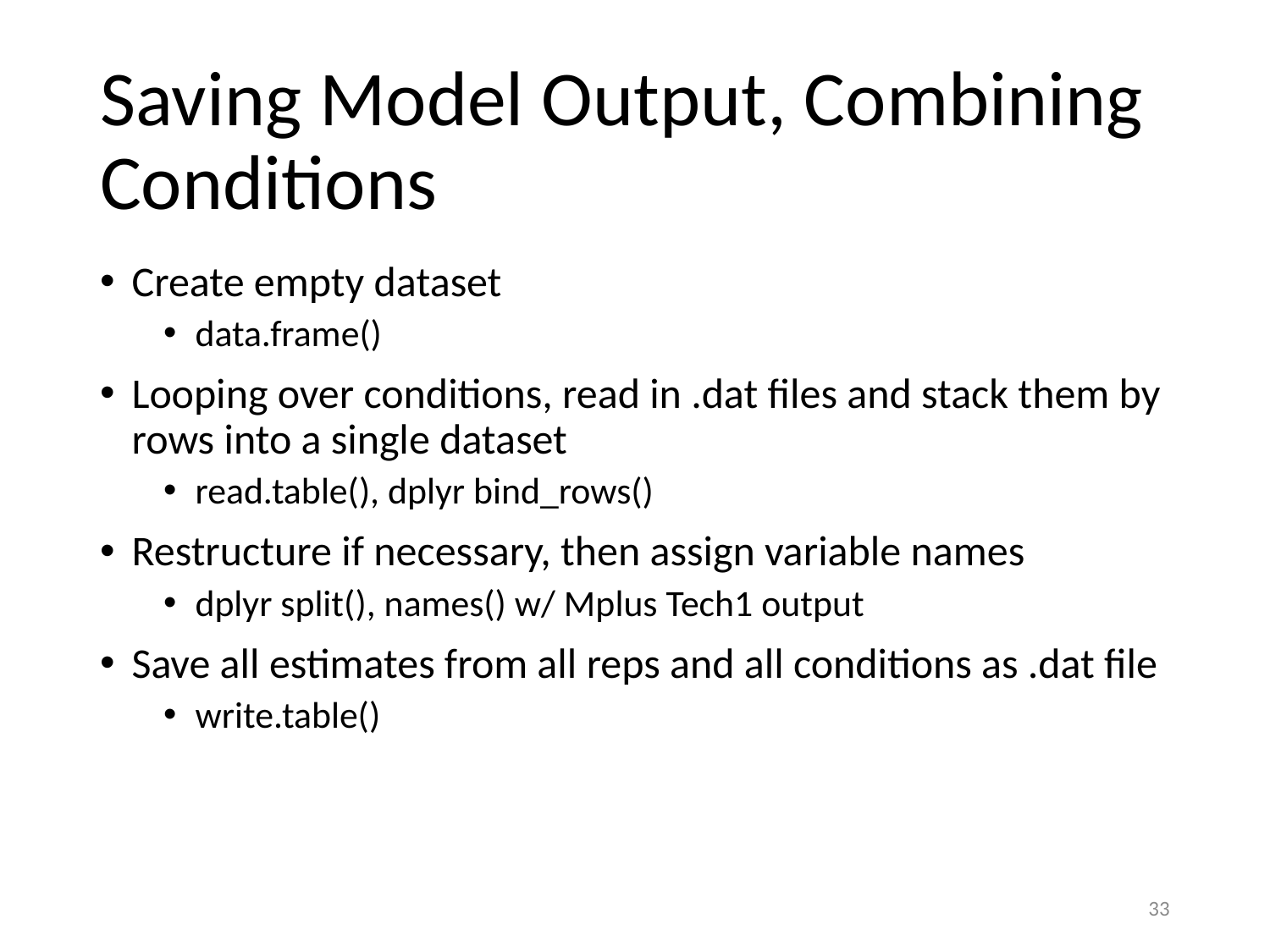

# Saving Model Output, Combining Conditions
Create empty dataset
data.frame()
Looping over conditions, read in .dat files and stack them by rows into a single dataset
read.table(), dplyr bind_rows()
Restructure if necessary, then assign variable names
dplyr split(), names() w/ Mplus Tech1 output
Save all estimates from all reps and all conditions as .dat file
write.table()

33